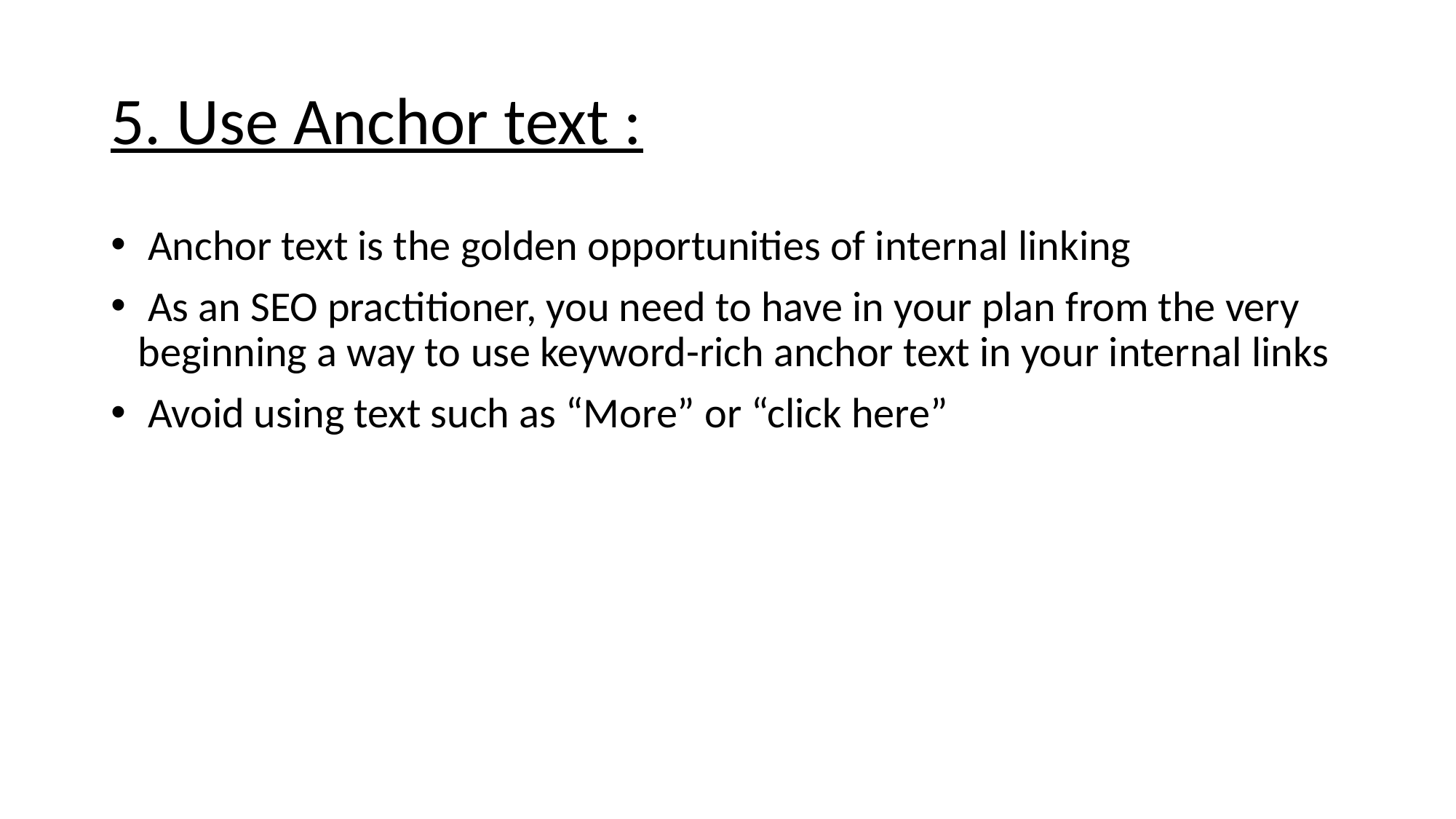

# 5. Use Anchor text :
 Anchor text is the golden opportunities of internal linking
 As an SEO practitioner, you need to have in your plan from the very beginning a way to use keyword-rich anchor text in your internal links
 Avoid using text such as “More” or “click here”